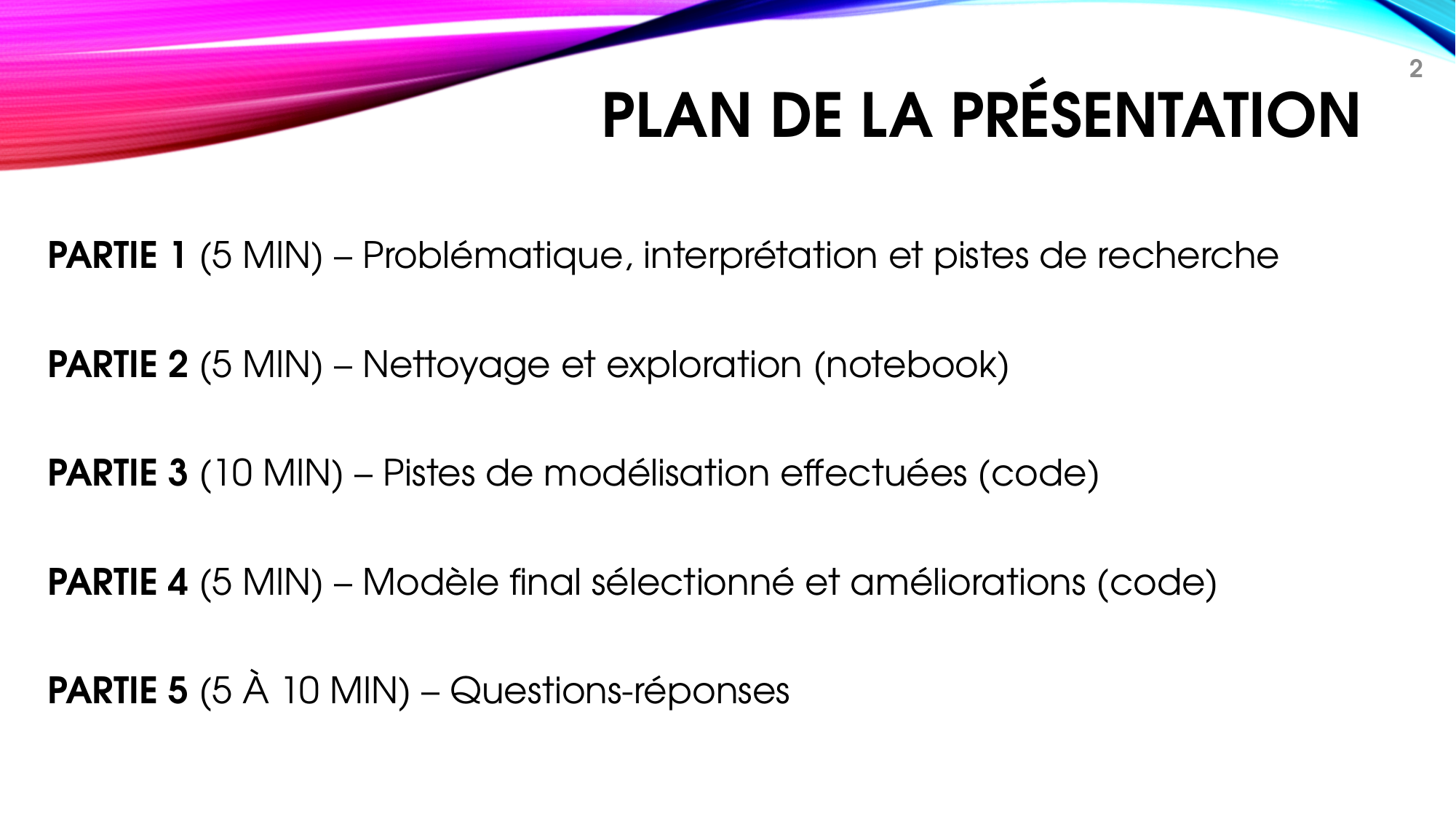

# Plan de la présentation
2
Partie 1 (5 min) – Problématique, interprétation et pistes de recherche

Partie 2 (5 min) – Nettoyage et exploration (notebook)

Partie 3 (10 min) – Pistes de modélisation effectuées (code)

Partie 4 (5 min) – Modèle final sélectionné et améliorations (code)

Partie 5 (5 à 10 min) – Questions-réponses